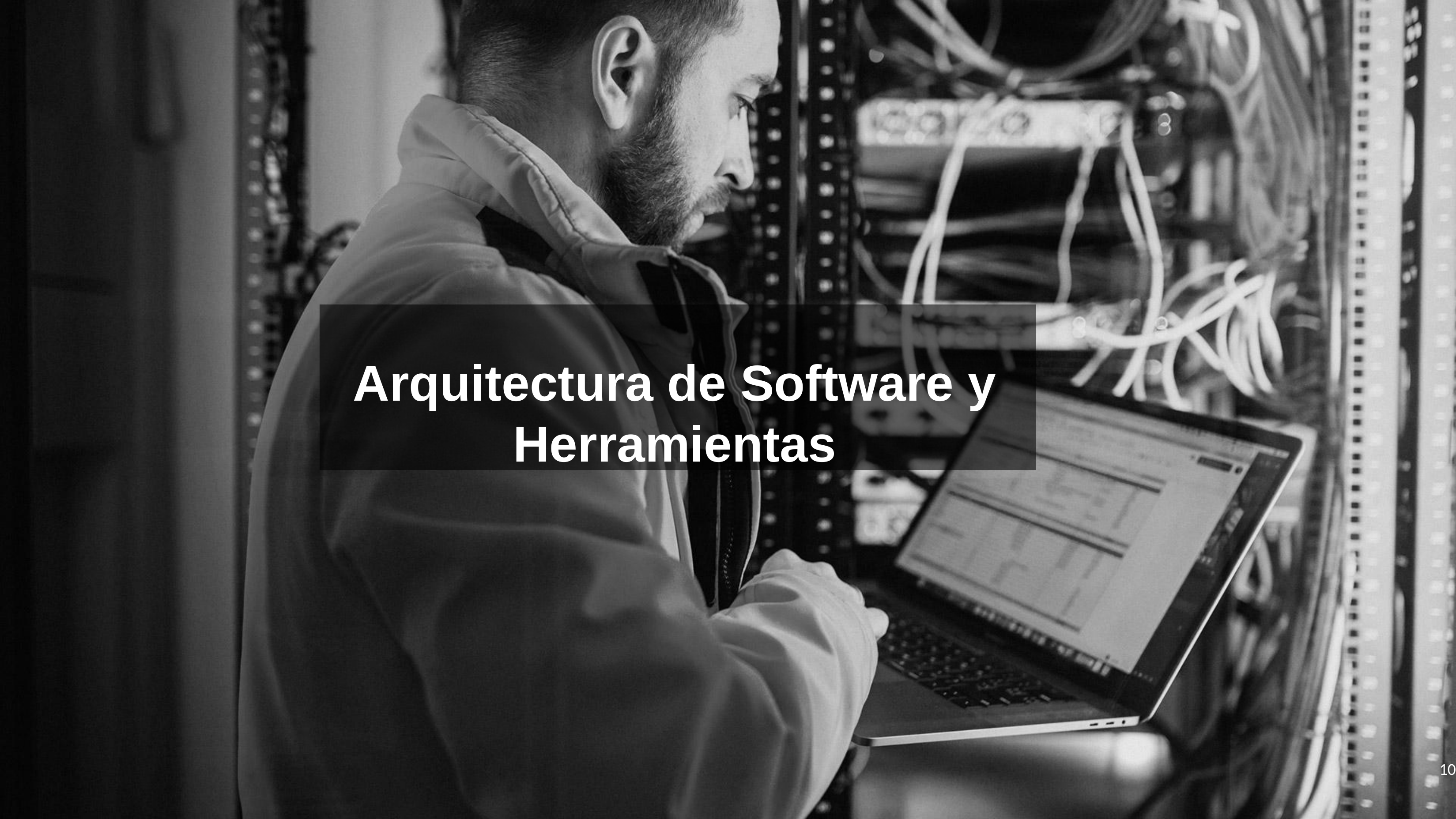

# Arquitectura de Software y Herramientas

10